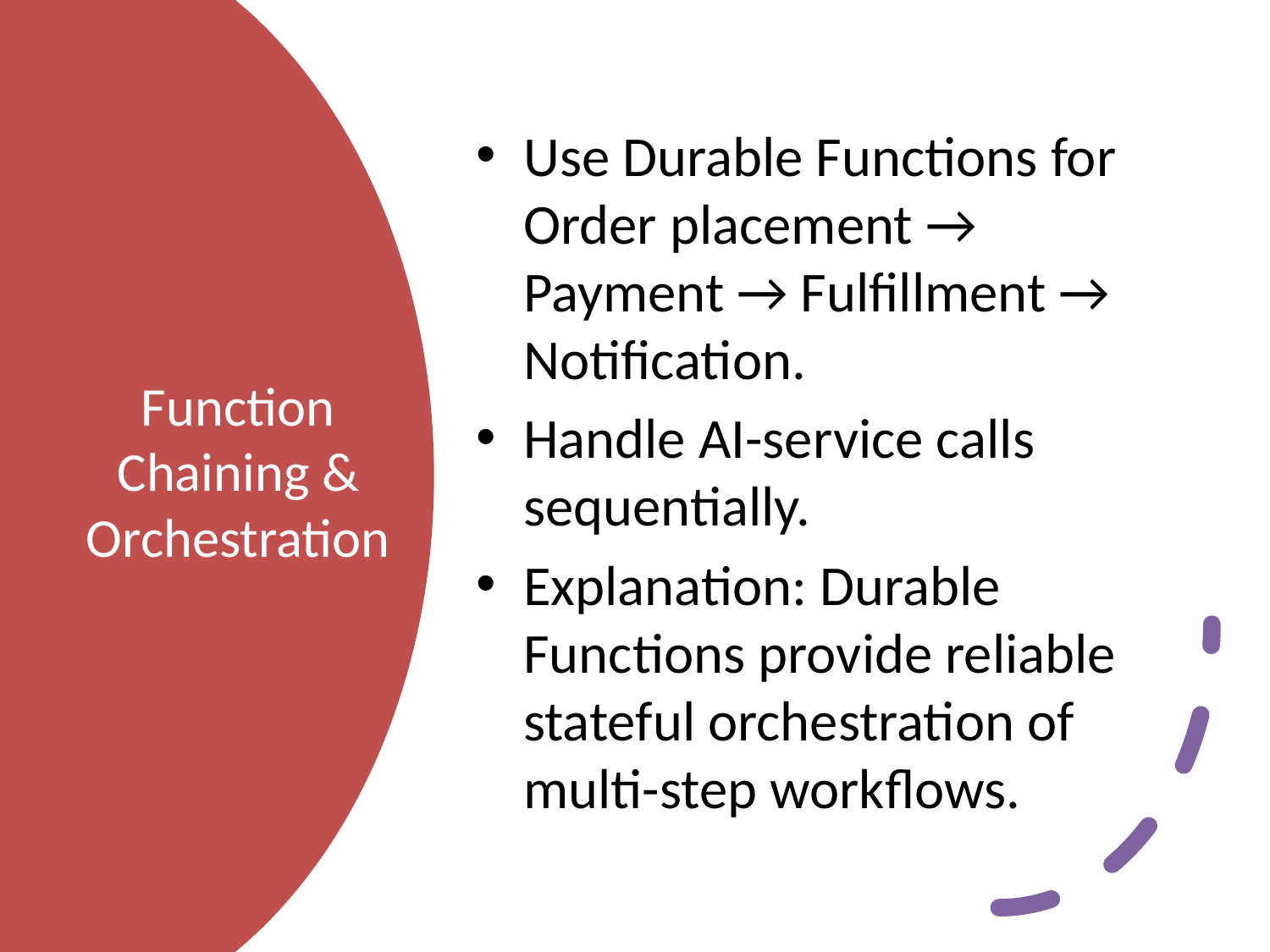

Use Durable Functions for Order placement → Payment → Fulfillment → Notification.
Handle AI-service calls sequentially.
Explanation: Durable Functions provide reliable stateful orchestration of multi-step workflows.
# Function Chaining & Orchestration